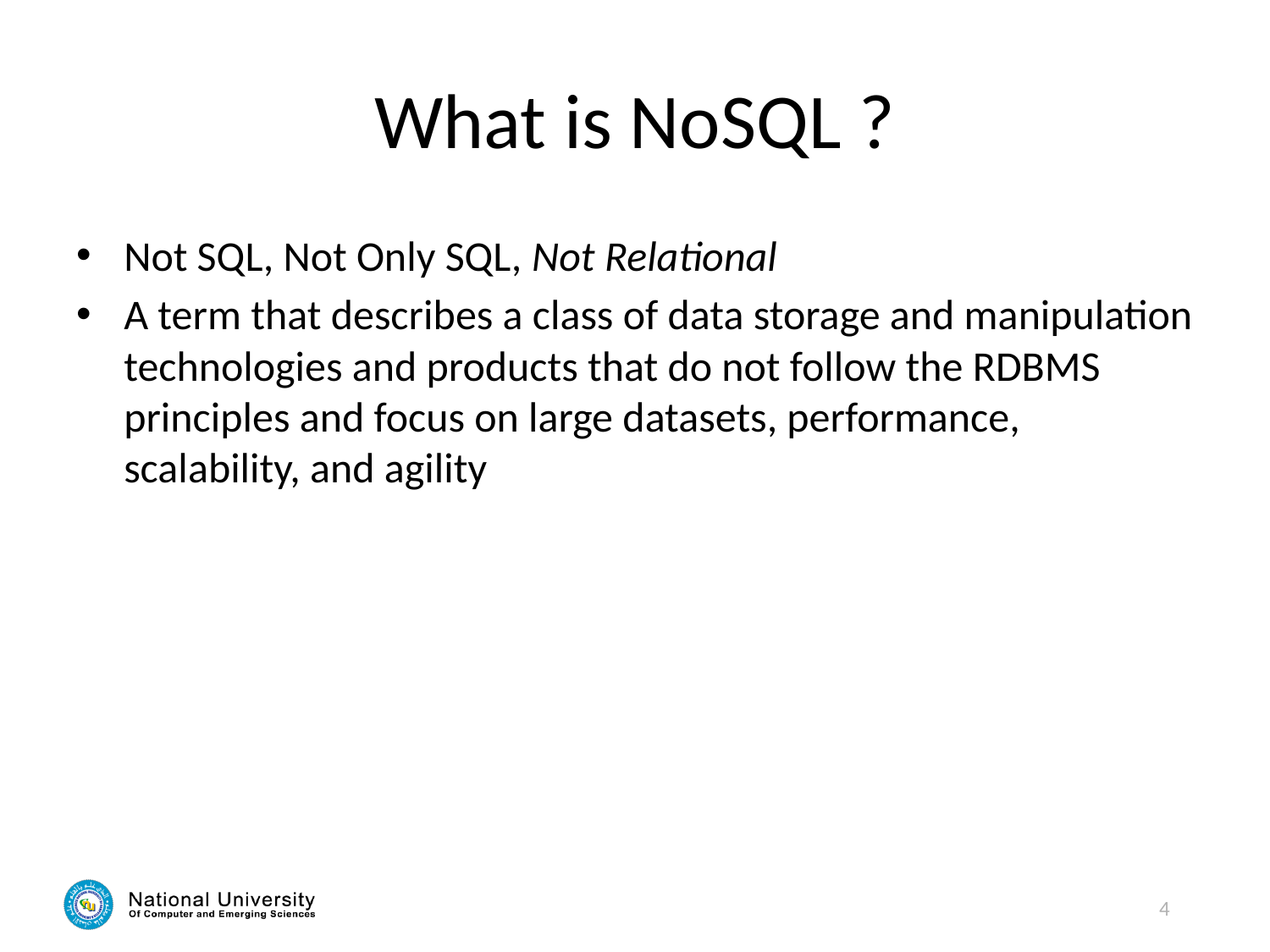

# What is NoSQL ?
Not SQL, Not Only SQL, Not Relational
A term that describes a class of data storage and manipulation technologies and products that do not follow the RDBMS principles and focus on large datasets, performance, scalability, and agility
4